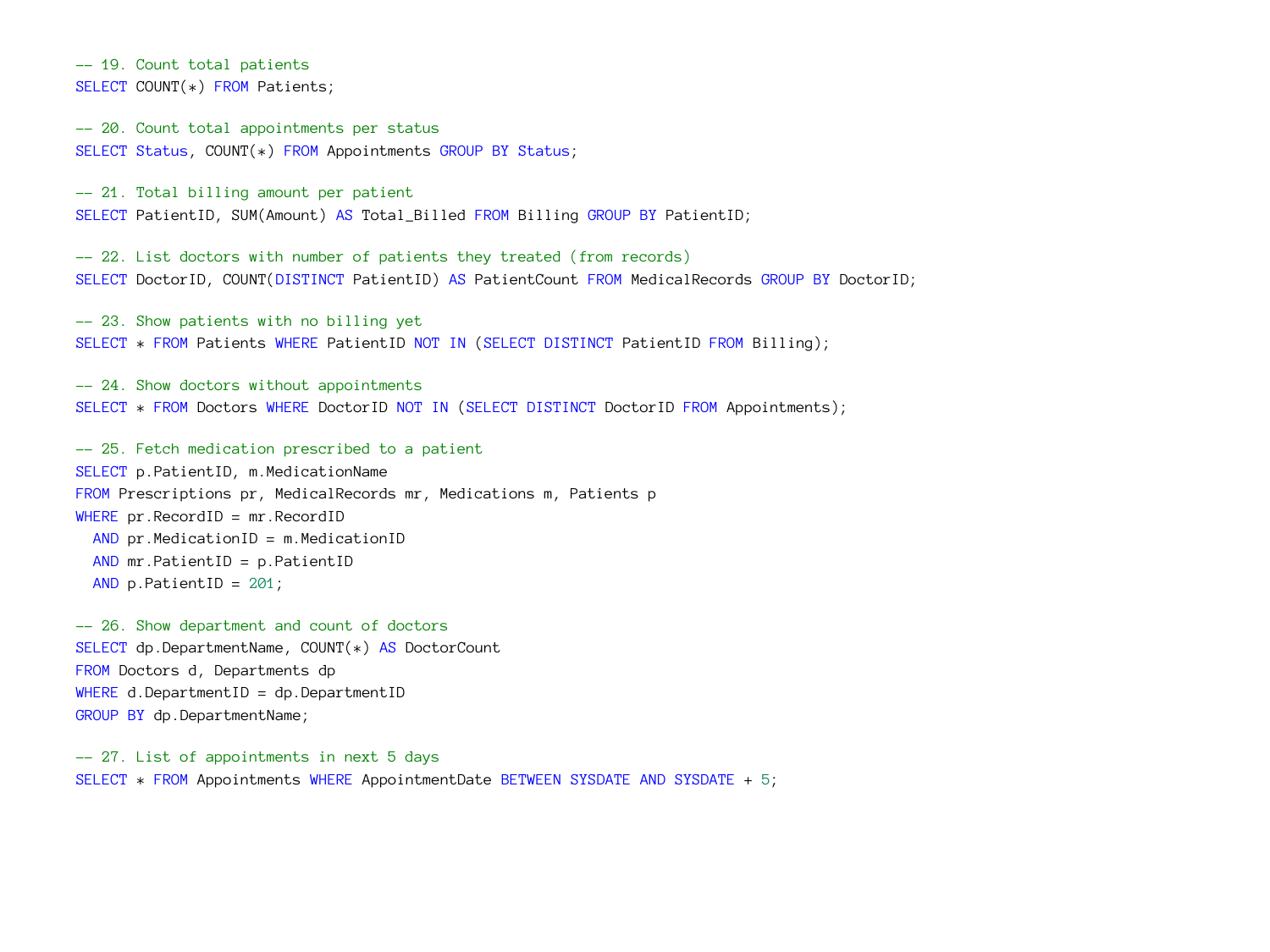

-- 19. Count total patients
SELECT COUNT(*) FROM Patients;
-- 20. Count total appointments per status
SELECT Status, COUNT(*) FROM Appointments GROUP BY Status;
-- 21. Total billing amount per patient
SELECT PatientID, SUM(Amount) AS Total_Billed FROM Billing GROUP BY PatientID;
-- 22. List doctors with number of patients they treated (from records)
SELECT DoctorID, COUNT(DISTINCT PatientID) AS PatientCount FROM MedicalRecords GROUP BY DoctorID;
-- 23. Show patients with no billing yet
SELECT * FROM Patients WHERE PatientID NOT IN (SELECT DISTINCT PatientID FROM Billing);
-- 24. Show doctors without appointments
SELECT * FROM Doctors WHERE DoctorID NOT IN (SELECT DISTINCT DoctorID FROM Appointments);
-- 25. Fetch medication prescribed to a patient
SELECT p.PatientID, m.MedicationName
FROM Prescriptions pr, MedicalRecords mr, Medications m, Patients p
WHERE pr.RecordID = mr.RecordID
  AND pr.MedicationID = m.MedicationID
  AND mr.PatientID = p.PatientID
  AND p.PatientID = 201;
-- 26. Show department and count of doctors
SELECT dp.DepartmentName, COUNT(*) AS DoctorCount
FROM Doctors d, Departments dp
WHERE d.DepartmentID = dp.DepartmentID
GROUP BY dp.DepartmentName;
-- 27. List of appointments in next 5 days
SELECT * FROM Appointments WHERE AppointmentDate BETWEEN SYSDATE AND SYSDATE + 5;